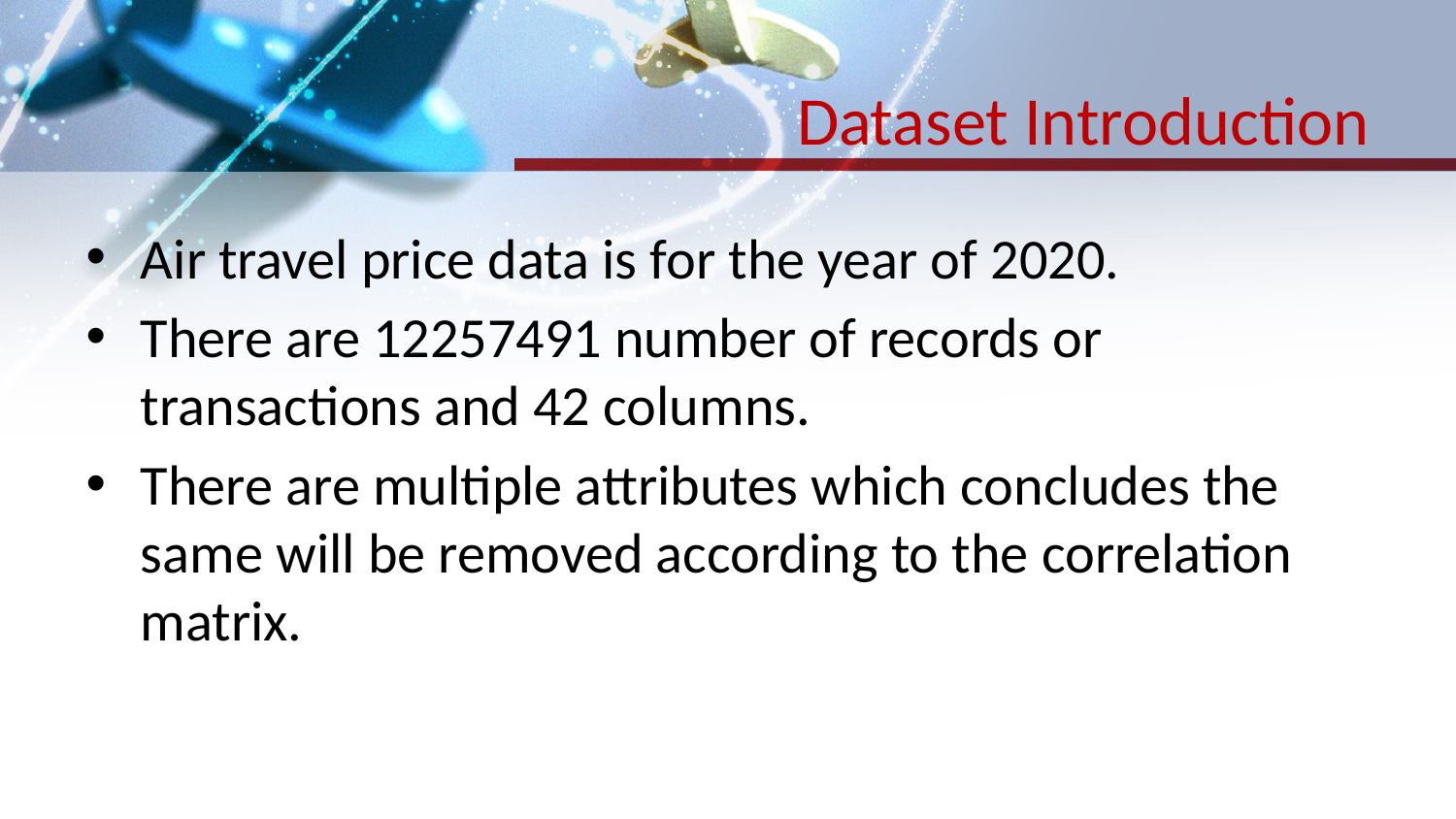

# Dataset Introduction
Air travel price data is for the year of 2020.
There are 12257491 number of records or transactions and 42 columns.
There are multiple attributes which concludes the same will be removed according to the correlation matrix.